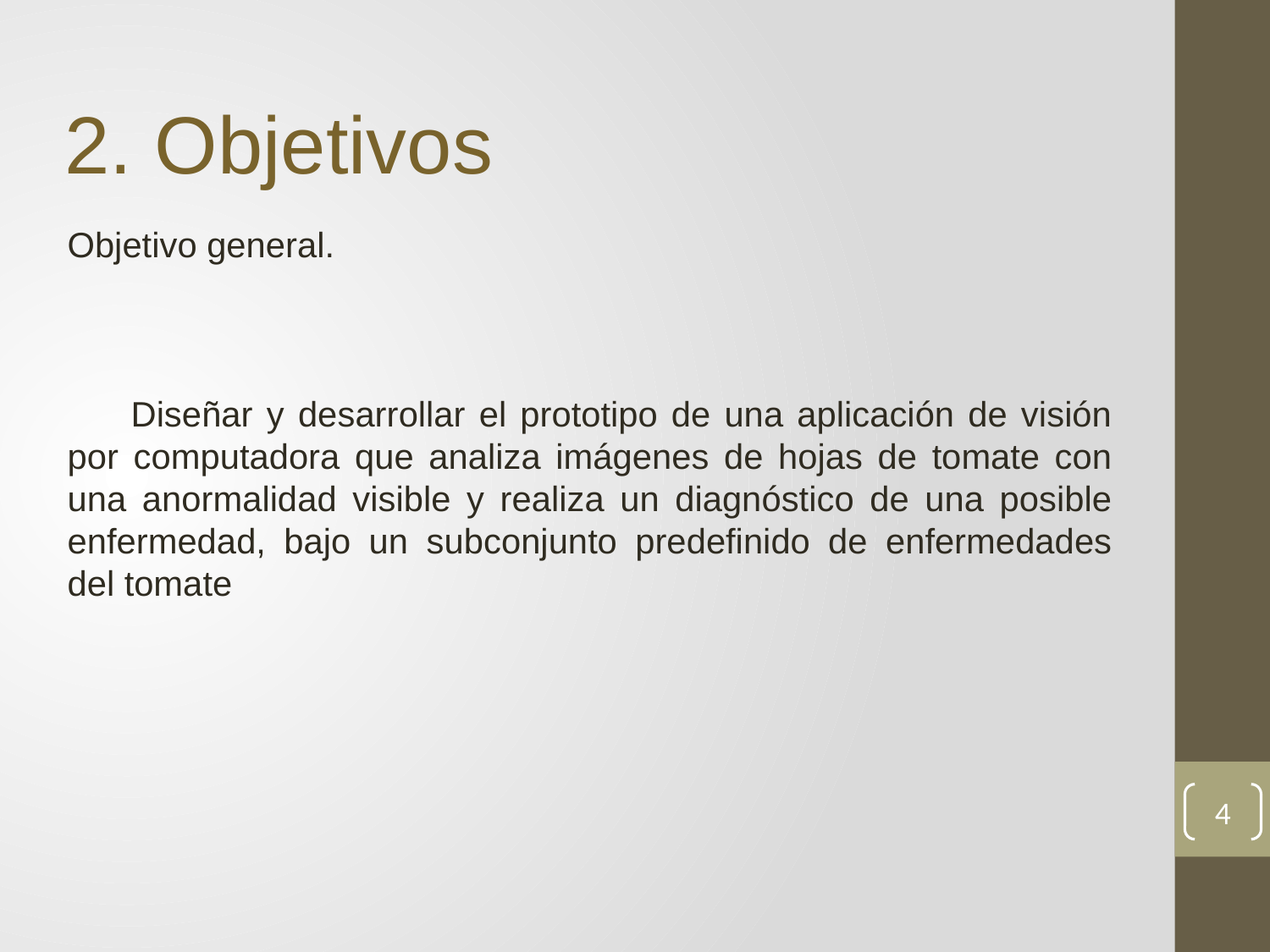

2. Objetivos
Objetivo general.

Diseñar y desarrollar el prototipo de una aplicación de visión por computadora que analiza imágenes de hojas de tomate con una anormalidad visible y realiza un diagnóstico de una posible enfermedad, bajo un subconjunto predefinido de enfermedades del tomate
4